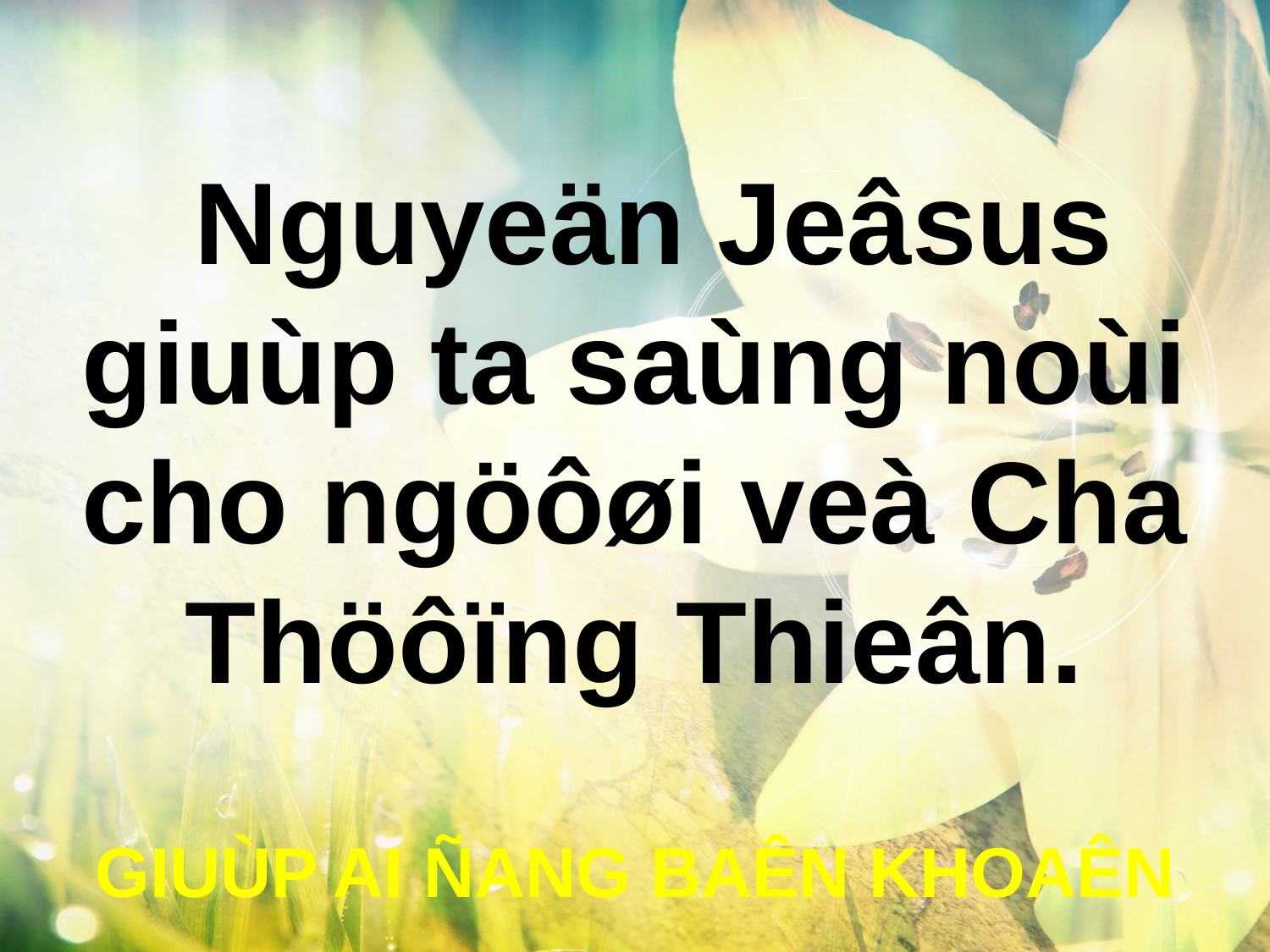

Nguyeän Jeâsus giuùp ta saùng noùi cho ngöôøi veà Cha Thöôïng Thieân.
GIUÙP AI ÑANG BAÊN KHOAÊN